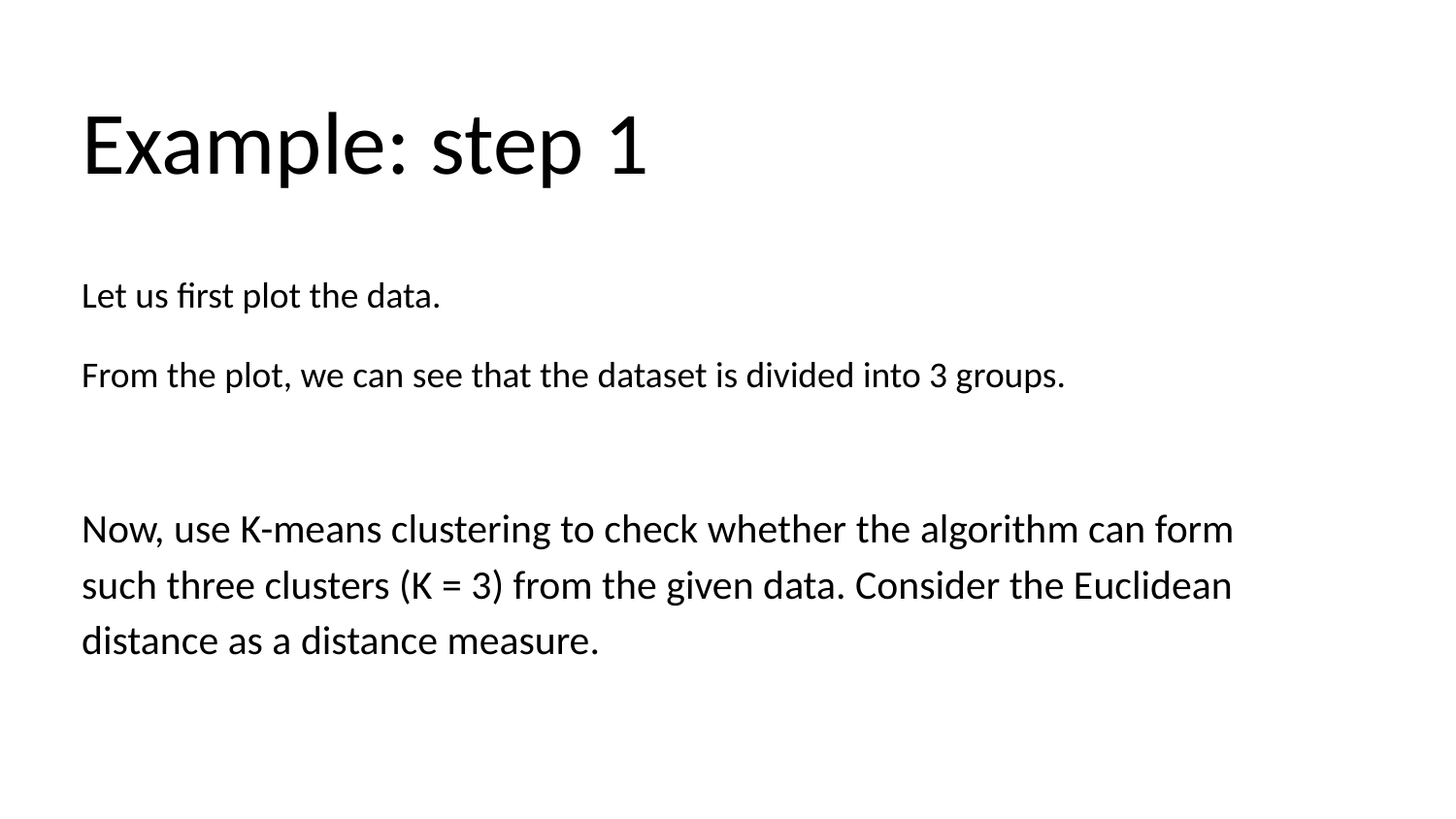

# Example: step 1
Let us first plot the data.
From the plot, we can see that the dataset is divided into 3 groups.
Now, use K-means clustering to check whether the algorithm can form such three clusters (K = 3) from the given data. Consider the Euclidean distance as a distance measure.